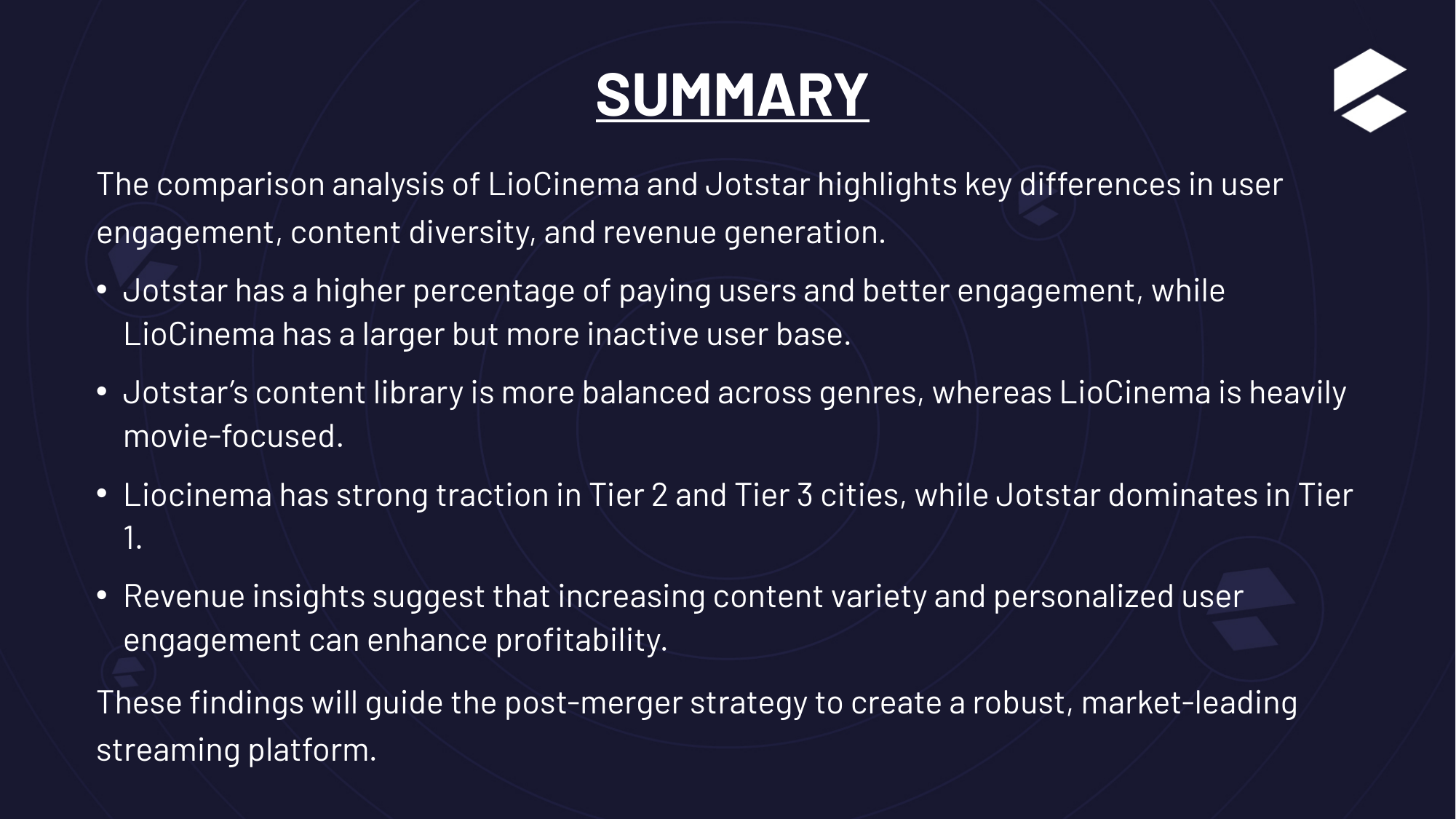

# SUMMARY
The comparison analysis of LioCinema and Jotstar highlights key differences in user engagement, content diversity, and revenue generation.
Jotstar has a higher percentage of paying users and better engagement, while LioCinema has a larger but more inactive user base.
Jotstar’s content library is more balanced across genres, whereas LioCinema is heavily movie-focused.
Liocinema has strong traction in Tier 2 and Tier 3 cities, while Jotstar dominates in Tier 1.
Revenue insights suggest that increasing content variety and personalized user engagement can enhance profitability.
These findings will guide the post-merger strategy to create a robust, market-leading streaming platform.